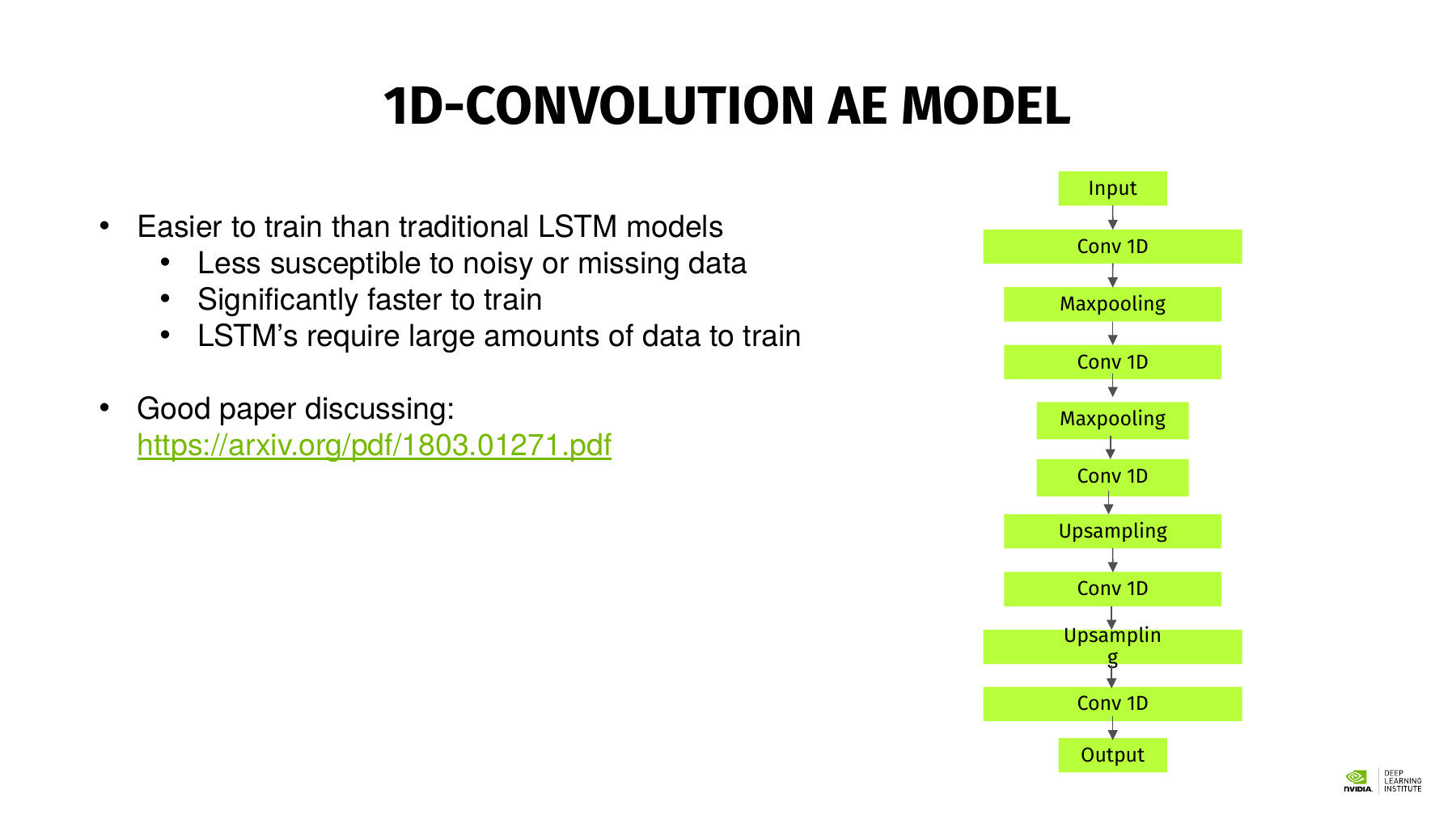

# 1d-Convolution AE Model

Input
Easier to train than traditional LSTM models
Less susceptible to noisy or missing data
Significantly faster to train
LSTM’s require large amounts of data to train
Good paper discussing:
https://arxiv.org/pdf/1803.01271.pdf

Conv 1D

Maxpooling

Conv 1D

Maxpooling

Conv 1D

Upsampling

Conv 1D

Upsampling

Conv 1D

Output